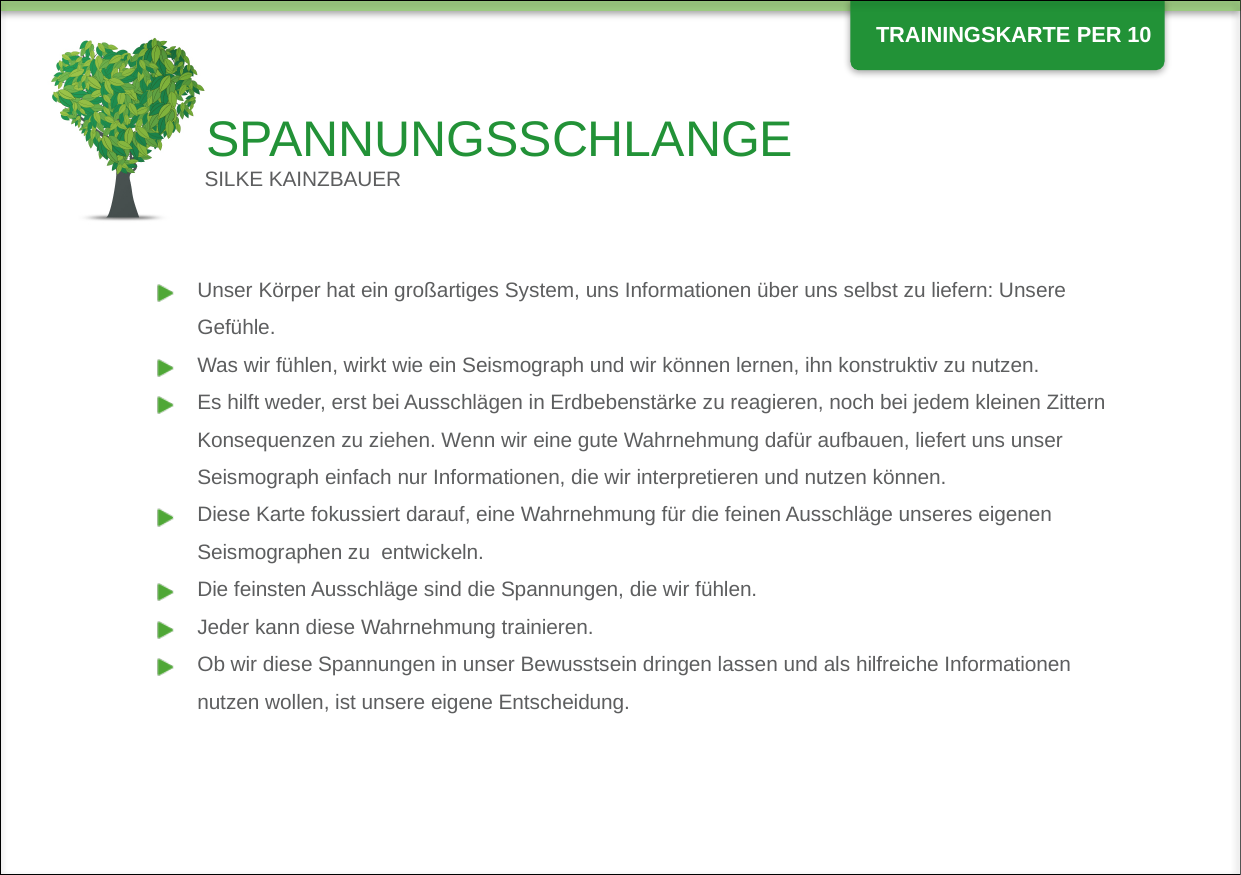

# SPANNUNGSSCHLANGE
Silke Kainzbauer
Unser Körper hat ein großartiges System, uns Informationen über uns selbst zu liefern: Unsere Gefühle.
Was wir fühlen, wirkt wie ein Seismograph und wir können lernen, ihn konstruktiv zu nutzen.
Es hilft weder, erst bei Ausschlägen in Erdbebenstärke zu reagieren, noch bei jedem kleinen Zittern Konsequenzen zu ziehen. Wenn wir eine gute Wahrnehmung dafür aufbauen, liefert uns unser Seismograph einfach nur Informationen, die wir interpretieren und nutzen können.
Diese Karte fokussiert darauf, eine Wahrnehmung für die feinen Ausschläge unseres eigenen Seismographen zu  entwickeln.
Die feinsten Ausschläge sind die Spannungen, die wir fühlen.
Jeder kann diese Wahrnehmung trainieren.
Ob wir diese Spannungen in unser Bewusstsein dringen lassen und als hilfreiche Informationen nutzen wollen, ist unsere eigene Entscheidung.